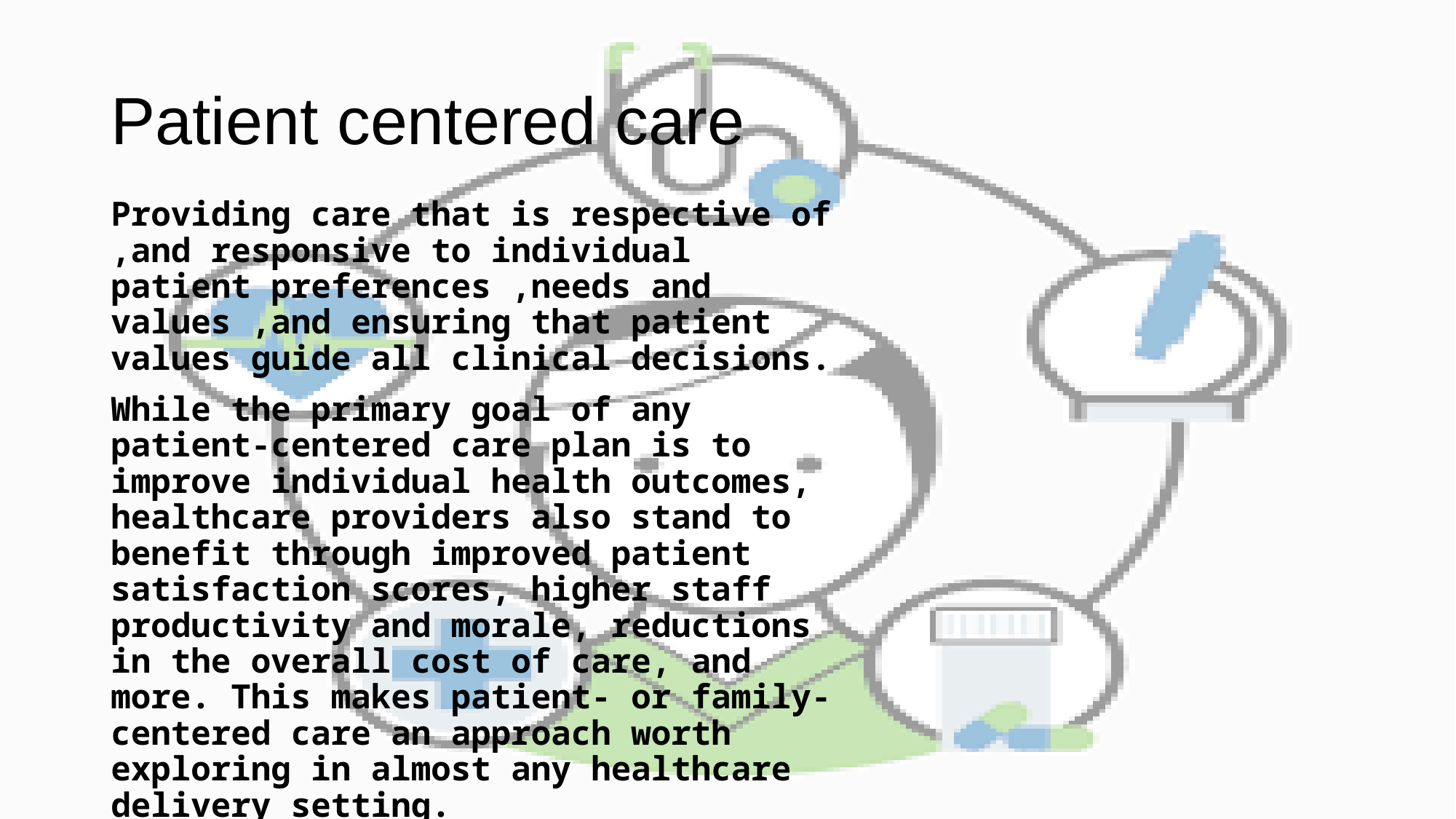

# Patient centered care
Providing care that is respective of ,and responsive to individual patient preferences ,needs and values ,and ensuring that patient values guide all clinical decisions.
While the primary goal of any patient-centered care plan is to improve individual health outcomes, healthcare providers also stand to benefit through improved patient satisfaction scores, higher staff productivity and morale, reductions in the overall cost of care, and more. This makes patient- or family-centered care an approach worth exploring in almost any healthcare delivery setting.